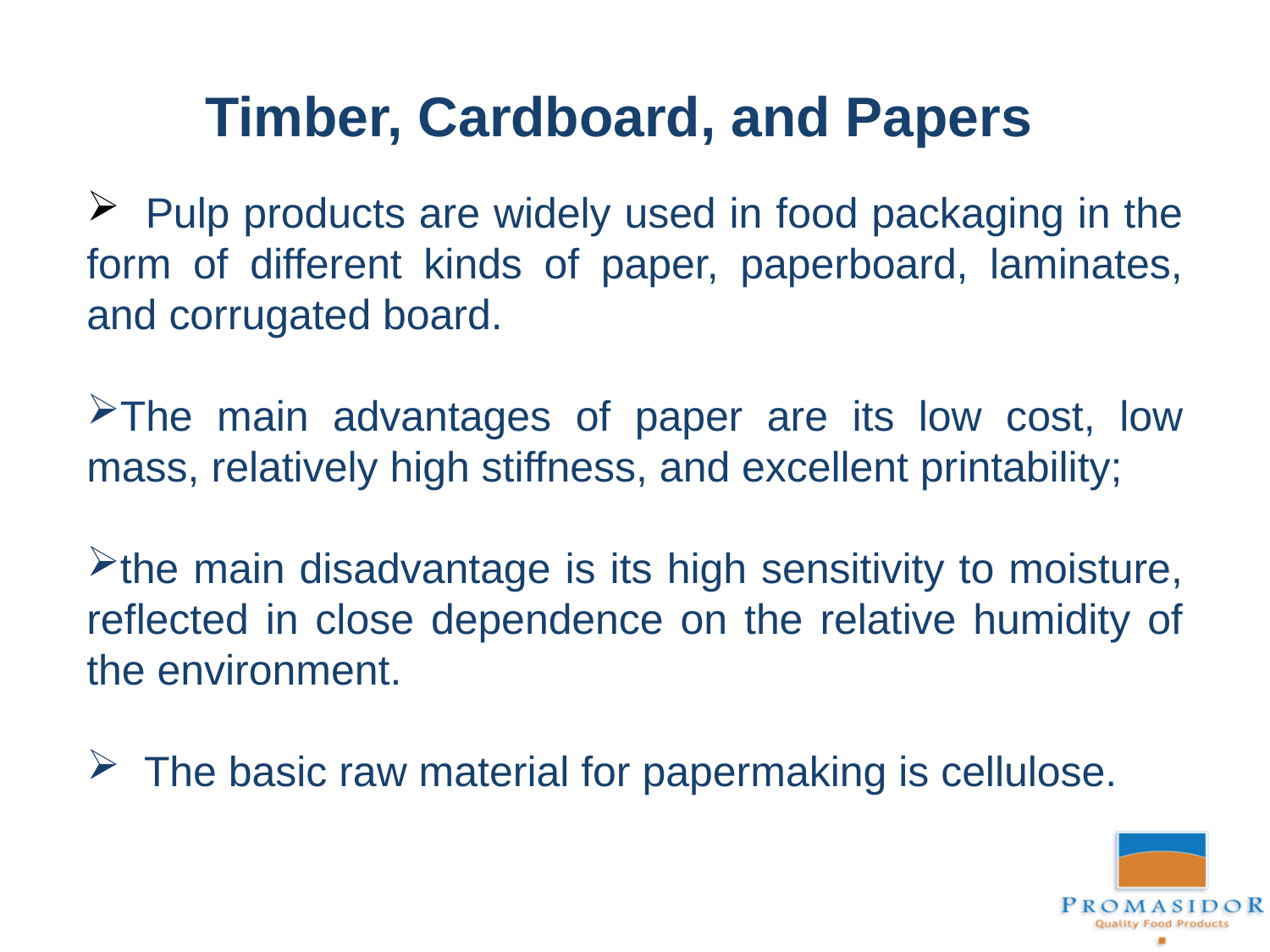

Timber, Cardboard, and Papers
  Pulp products are widely used in food packaging in the form of different kinds of paper, paperboard, laminates, and corrugated board.

The main advantages of paper are its low cost, low mass, relatively high stiffness, and excellent printability;

the main disadvantage is its high sensitivity to moisture, reflected in close dependence on the relative humidity of the environment.

  The basic raw material for papermaking is cellulose.